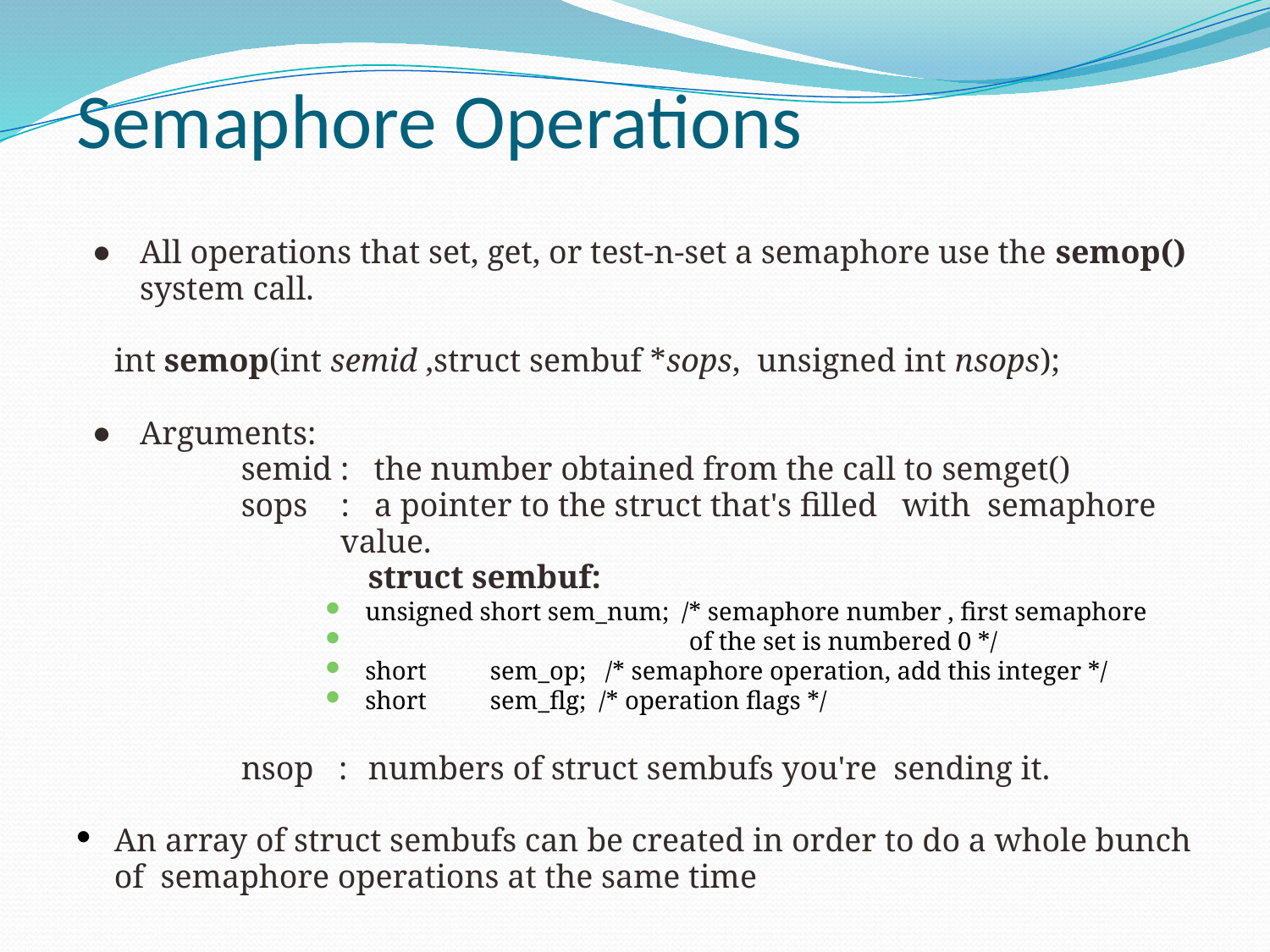

# Semaphore Operations
All operations that set, get, or test-n-set a semaphore use the semop() system call.

 	int semop(int semid ,struct sembuf *sops,  unsigned int nsops);

Arguments:
       	semid :   the number obtained from the call to semget()
       	sops    :   a pointer to the struct that's filled   with  semaphore
                                value.
			struct sembuf:
unsigned short sem_num;  /* semaphore number , first semaphore
                                                   of the set is numbered 0 */
short          sem_op;   /* semaphore operation, add this integer */
short          sem_flg;  /* operation flags */

       	nsop   : 	numbers of struct sembufs you're  sending it.

An array of struct sembufs can be created in order to do a whole bunch of  semaphore operations at the same time